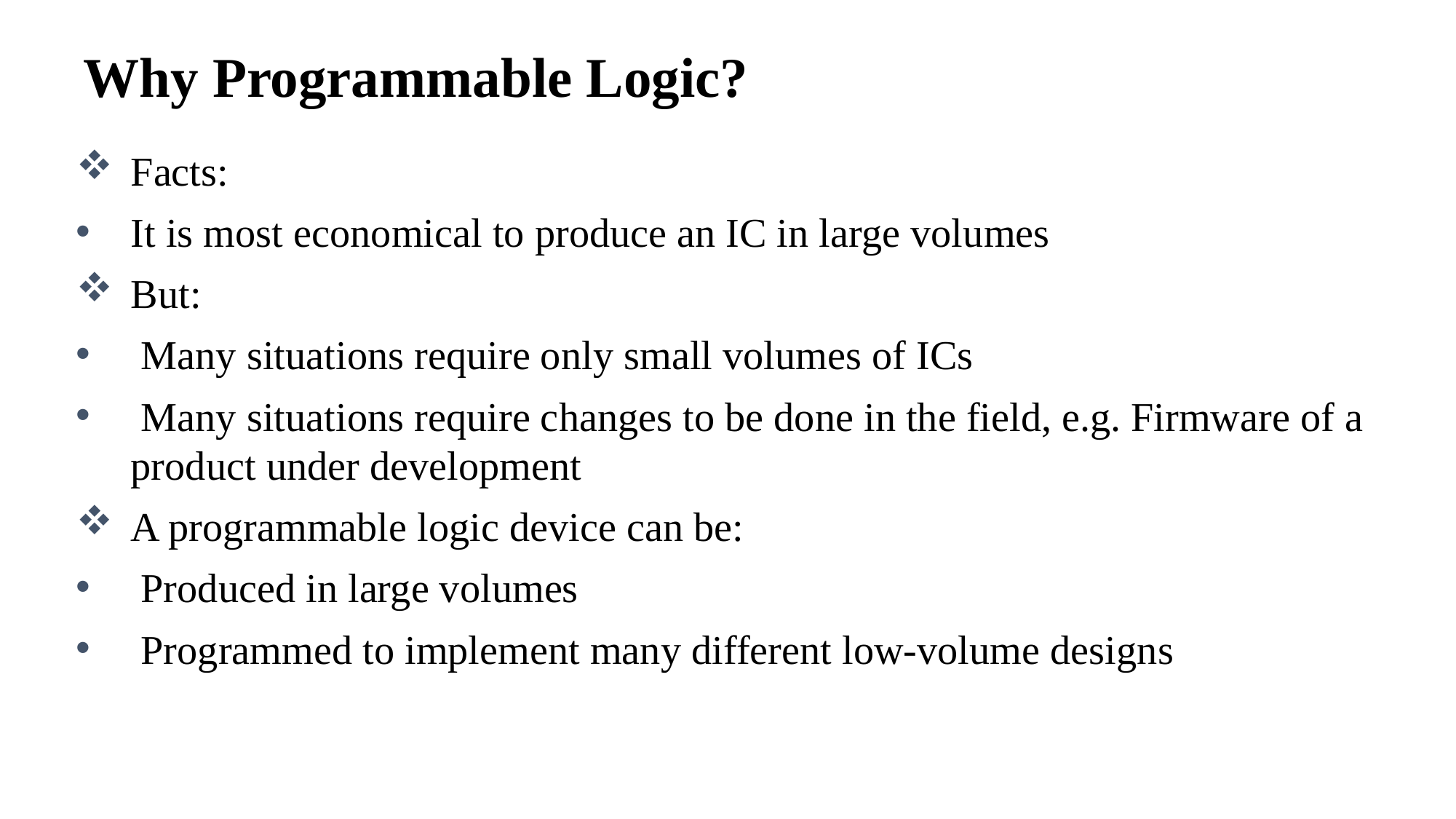

Why Programmable Logic?
Facts:
It is most economical to produce an IC in large volumes
But:
 Many situations require only small volumes of ICs
 Many situations require changes to be done in the field, e.g. Firmware of a product under development
A programmable logic device can be:
 Produced in large volumes
 Programmed to implement many different low-volume designs